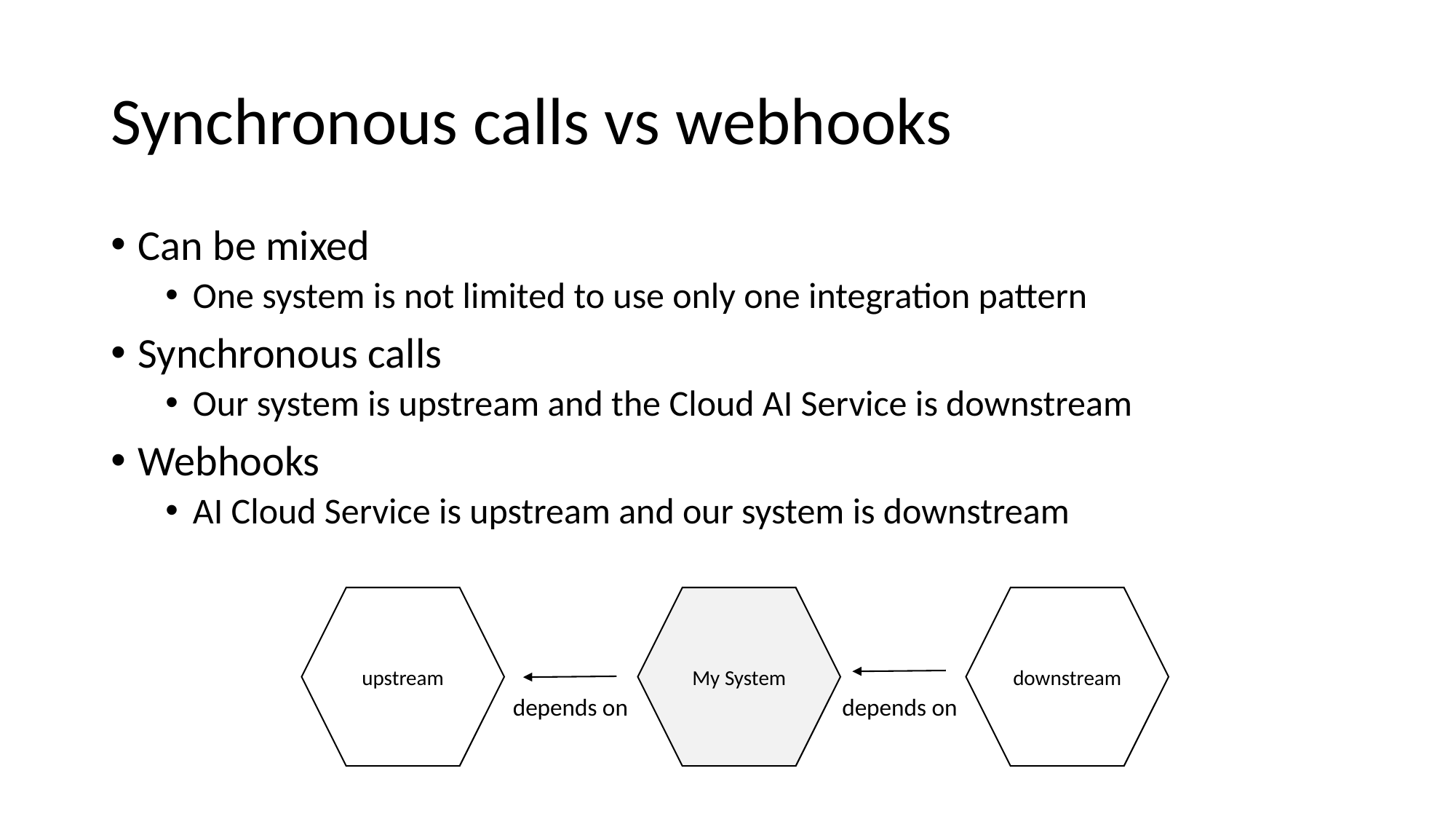

# Synchronous calls vs webhooks
Can be mixed
One system is not limited to use only one integration pattern
Synchronous calls
Our system is upstream and the Cloud AI Service is downstream
Webhooks
AI Cloud Service is upstream and our system is downstream
My System
downstream
upstream
depends on
depends on